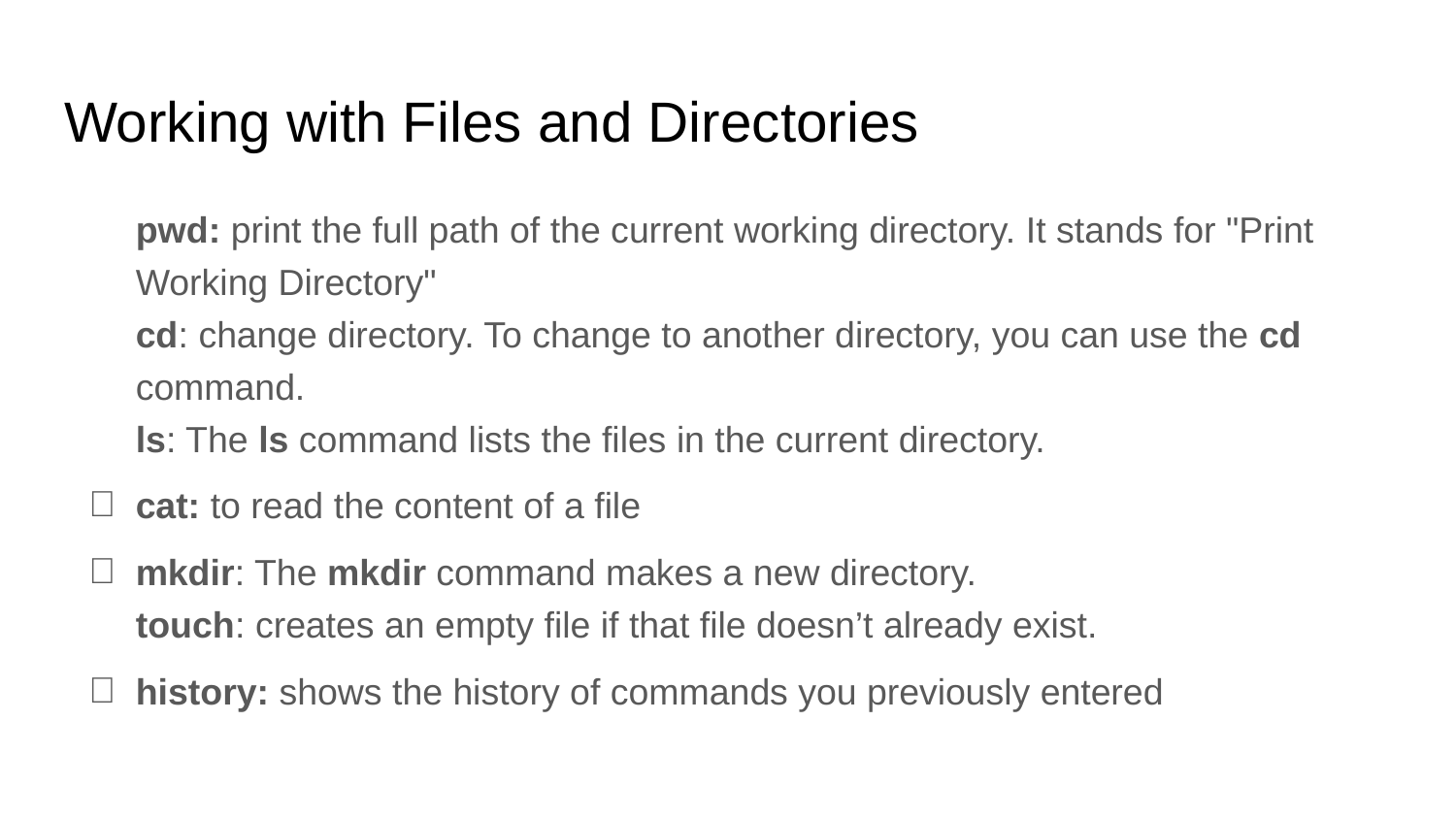

# Working with Files and Directories
pwd: print the full path of the current working directory. It stands for "Print Working Directory"
cd: change directory. To change to another directory, you can use the cd command.
ls: The ls command lists the files in the current directory.
cat: to read the content of a file
mkdir: The mkdir command makes a new directory.
touch: creates an empty file if that file doesn’t already exist.
history: shows the history of commands you previously entered